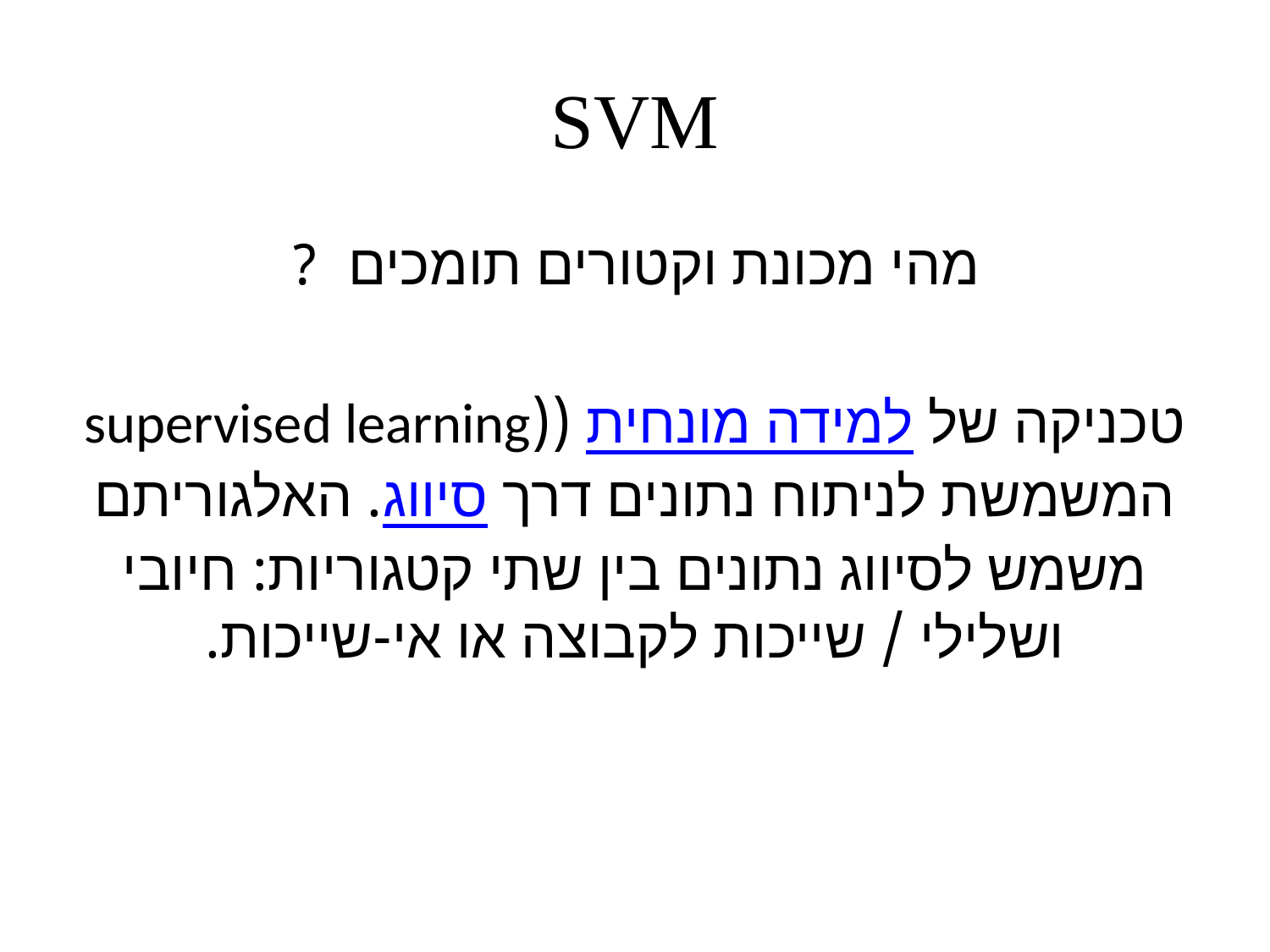

# SVM
מהי מכונת וקטורים תומכים  ?

טכניקה של למידה מונחית ((supervised learning המשמשת לניתוח נתונים דרך סיווג. האלגוריתם משמש לסיווג נתונים בין שתי קטגוריות: חיובי ושלילי / שייכות לקבוצה או אי-שייכות.